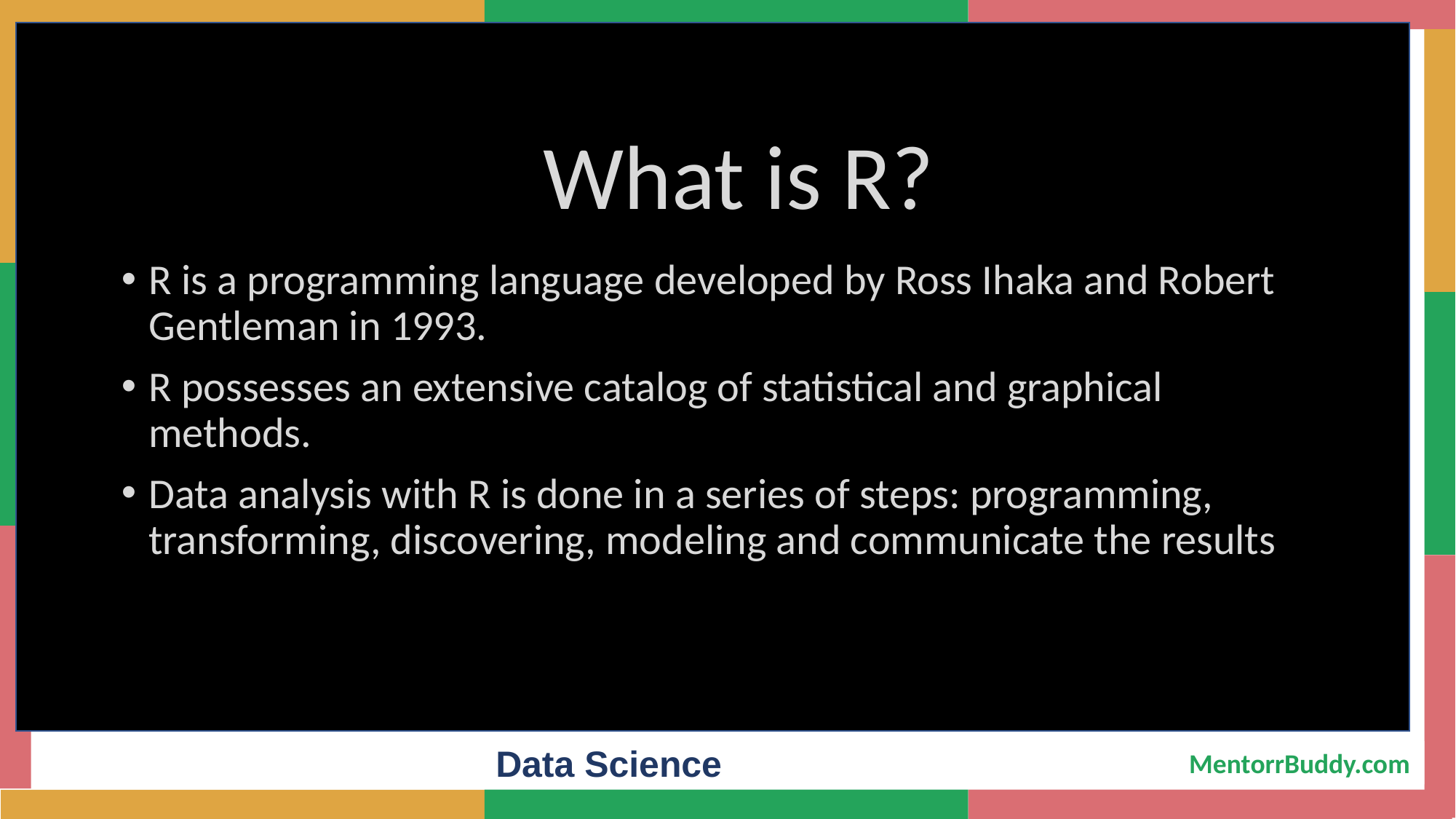

What is R?
# 2
R is a programming language developed by Ross Ihaka and Robert Gentleman in 1993.
R possesses an extensive catalog of statistical and graphical methods.
Data analysis with R is done in a series of steps: programming, transforming, discovering, modeling and communicate the results

Data Science
MentorrBuddy.com